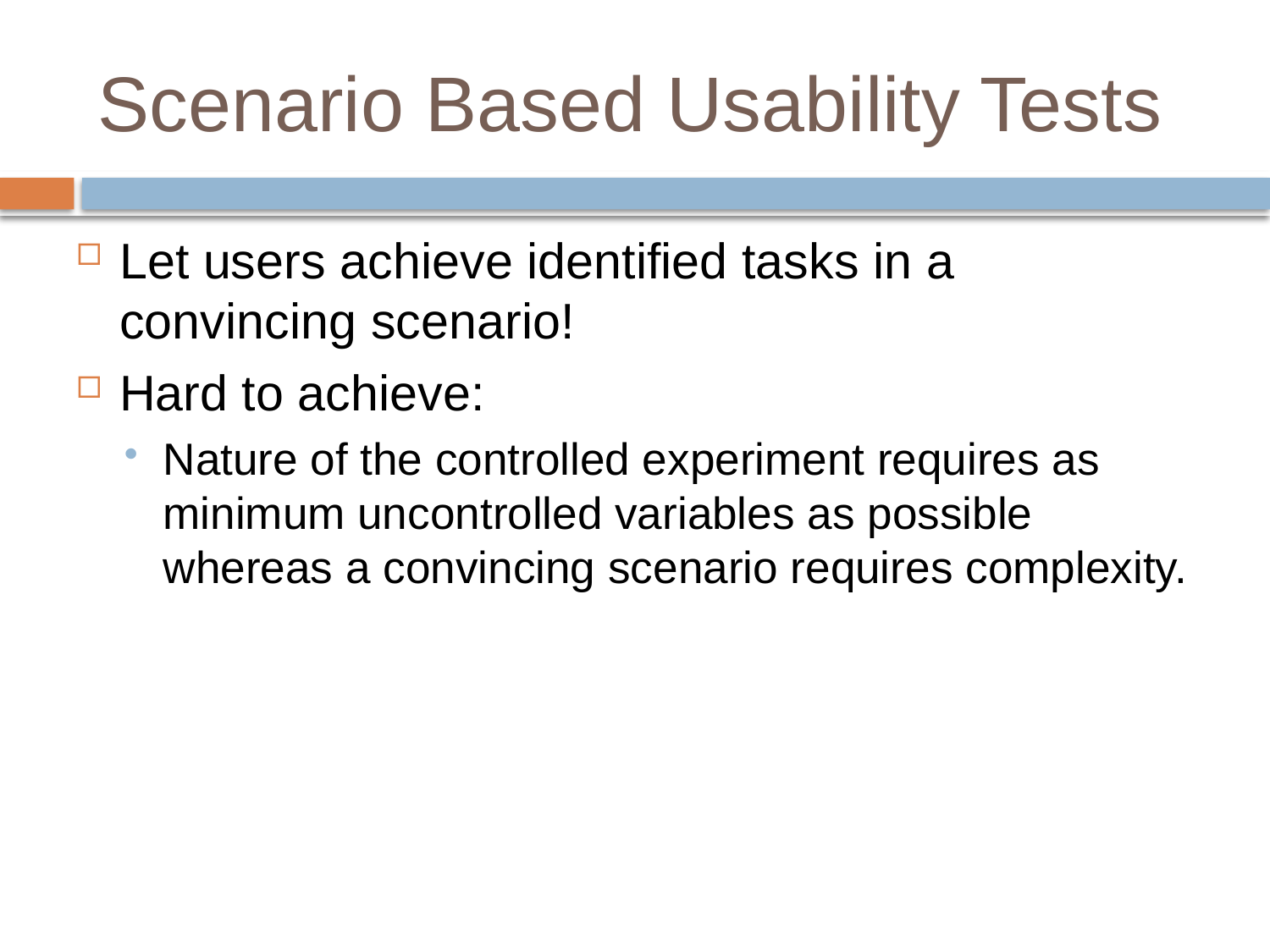

# Scenario Based Usability Tests
Let users achieve identified tasks in a convincing scenario!
Hard to achieve:
Nature of the controlled experiment requires as minimum uncontrolled variables as possible whereas a convincing scenario requires complexity.